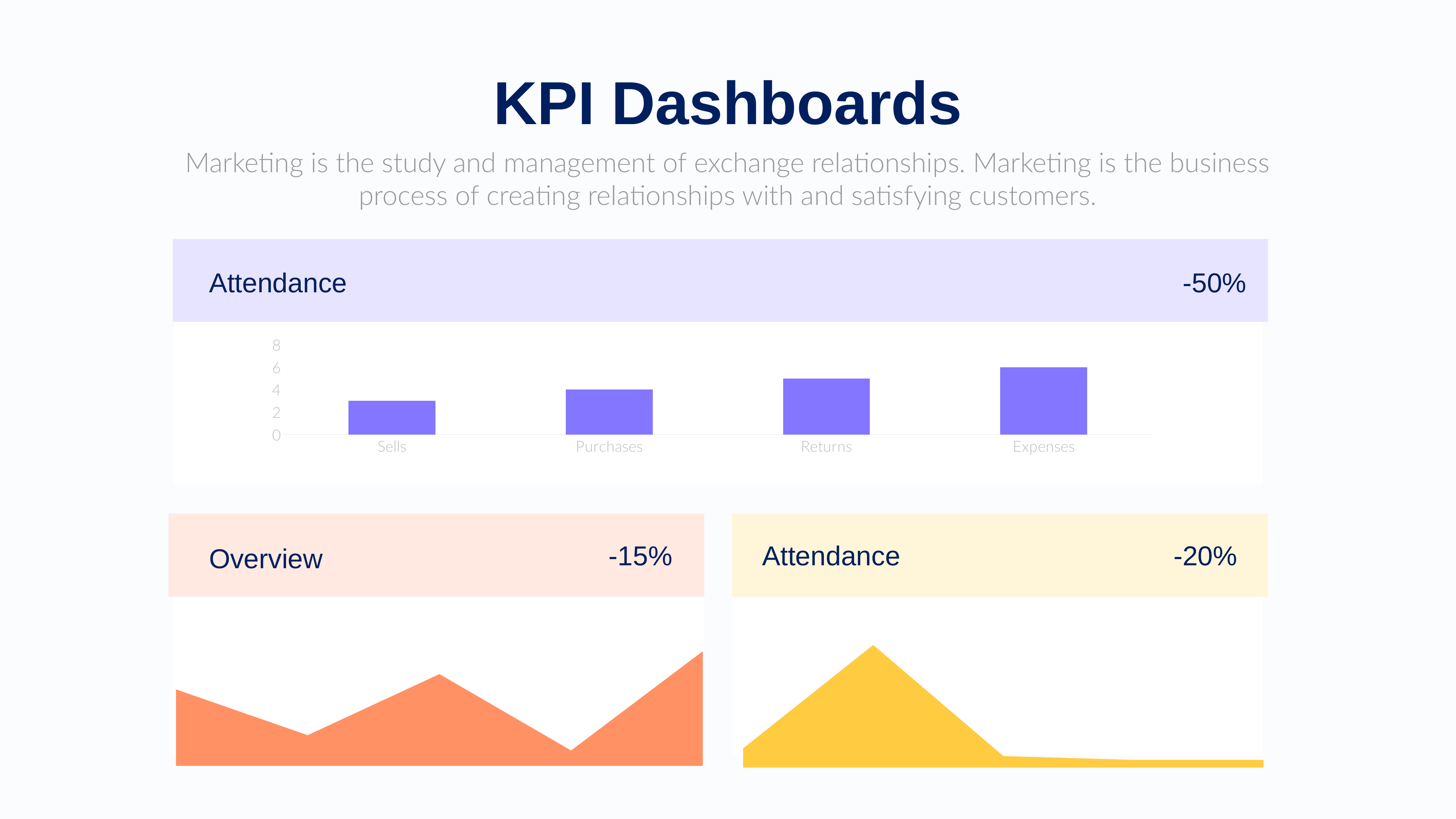

KPI Dashboards
Marketing is the study and management of exchange relationships. Marketing is the business process of creating relationships with and satisfying customers.

-50%
Attendance

### Chart

| Category | Series 3 |
|---|---|
| Sells | 3.0 |
| Purchases | 4.0 |
| Returns | 5.0 |
| Expenses | 6.0 |

-15%
Attendance
-20%
Overview

### Chart

| Category | Series 1 |
|---|---|
| 2015 | 10.0 |
| 2016 | 4.0 |
| 2017 | 12.0 |
| 2018 | 2.0 |
| 2019 | 15.0 |

### Chart

| Category | Series 1 |
|---|---|
| 2015 | 5.0 |
| 2016 | 32.0 |
| 2017 | 3.0 |
| 2018 | 2.0 |
| 2019 | 2.0 |